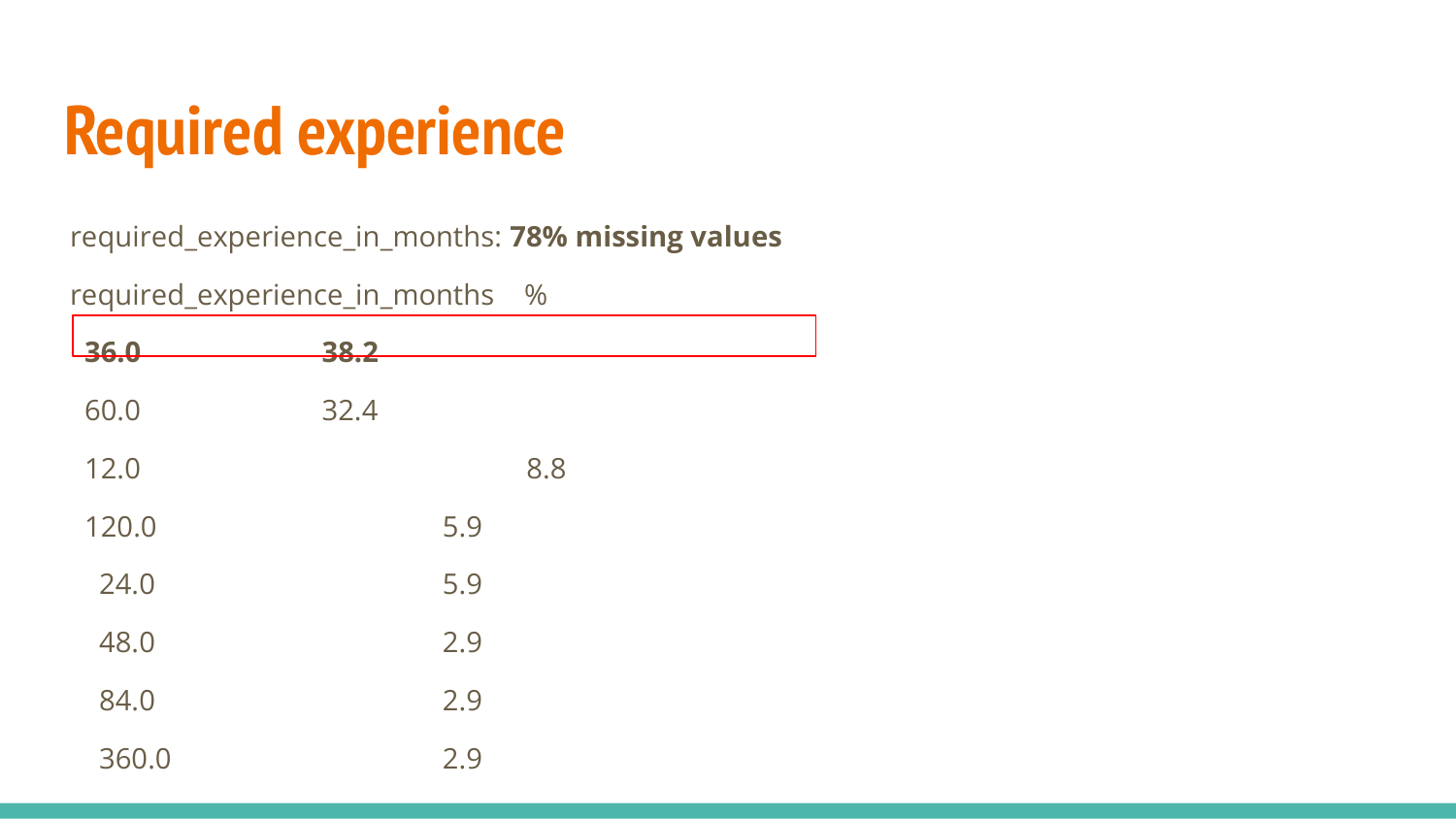

# Required experience
required_experience_in_months: 78% missing values
required_experience_in_months	%
  36.0    		                   38.2
  60.0     		                   32.4
  12.0                                                     8.8
  120.0     		                    5.9
    24.0      		                    5.9
    48.0     		                    2.9
    84.0     		                    2.9
    360.0     		                    2.9